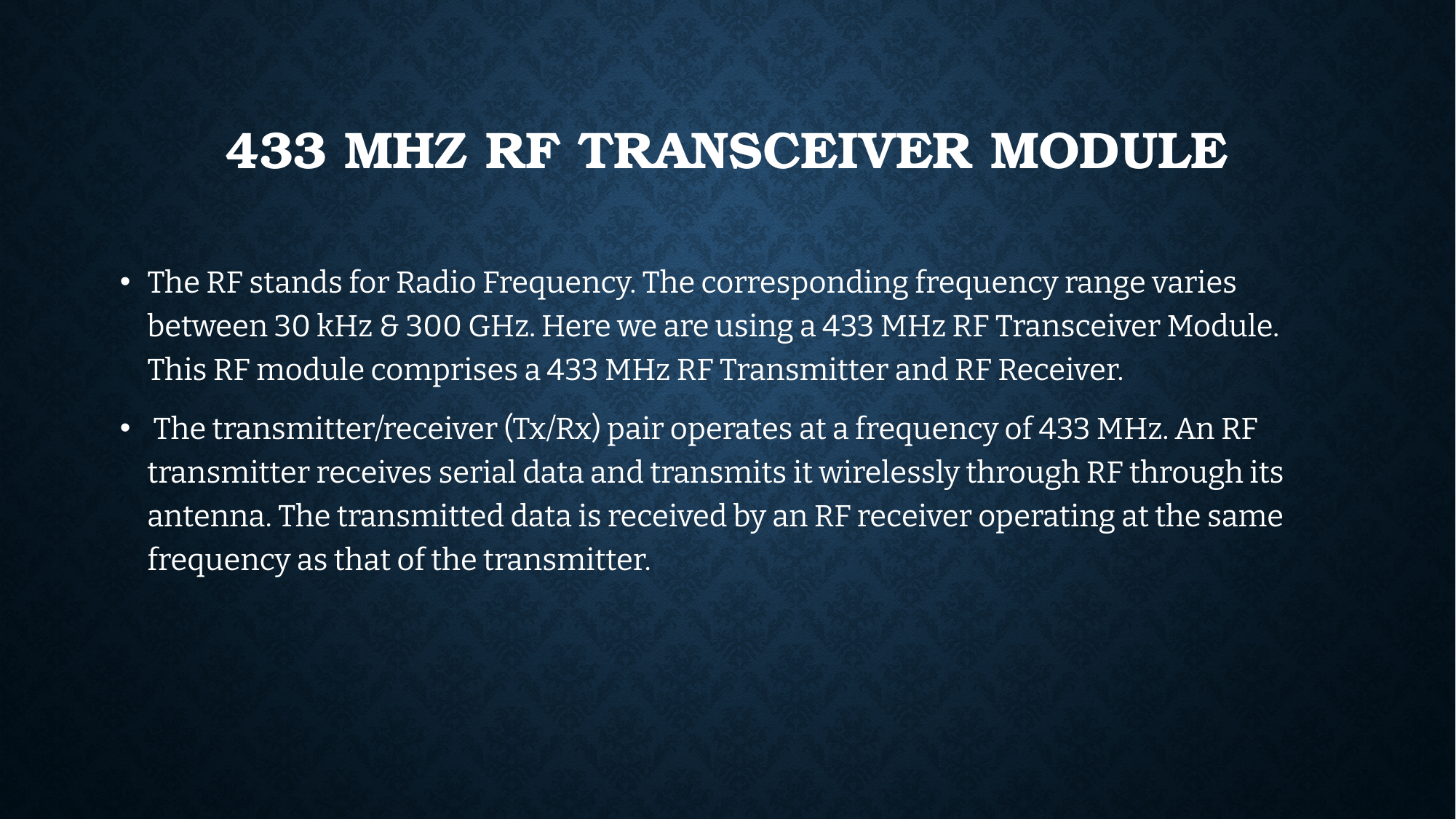

# 433 MHz RF Transceiver Module
The RF stands for Radio Frequency. The corresponding frequency range varies between 30 kHz & 300 GHz. Here we are using a 433 MHz RF Transceiver Module. This RF module comprises a 433 MHz RF Transmitter and RF Receiver.
 The transmitter/receiver (Tx/Rx) pair operates at a frequency of 433 MHz. An RF transmitter receives serial data and transmits it wirelessly through RF through its antenna. The transmitted data is received by an RF receiver operating at the same frequency as that of the transmitter.